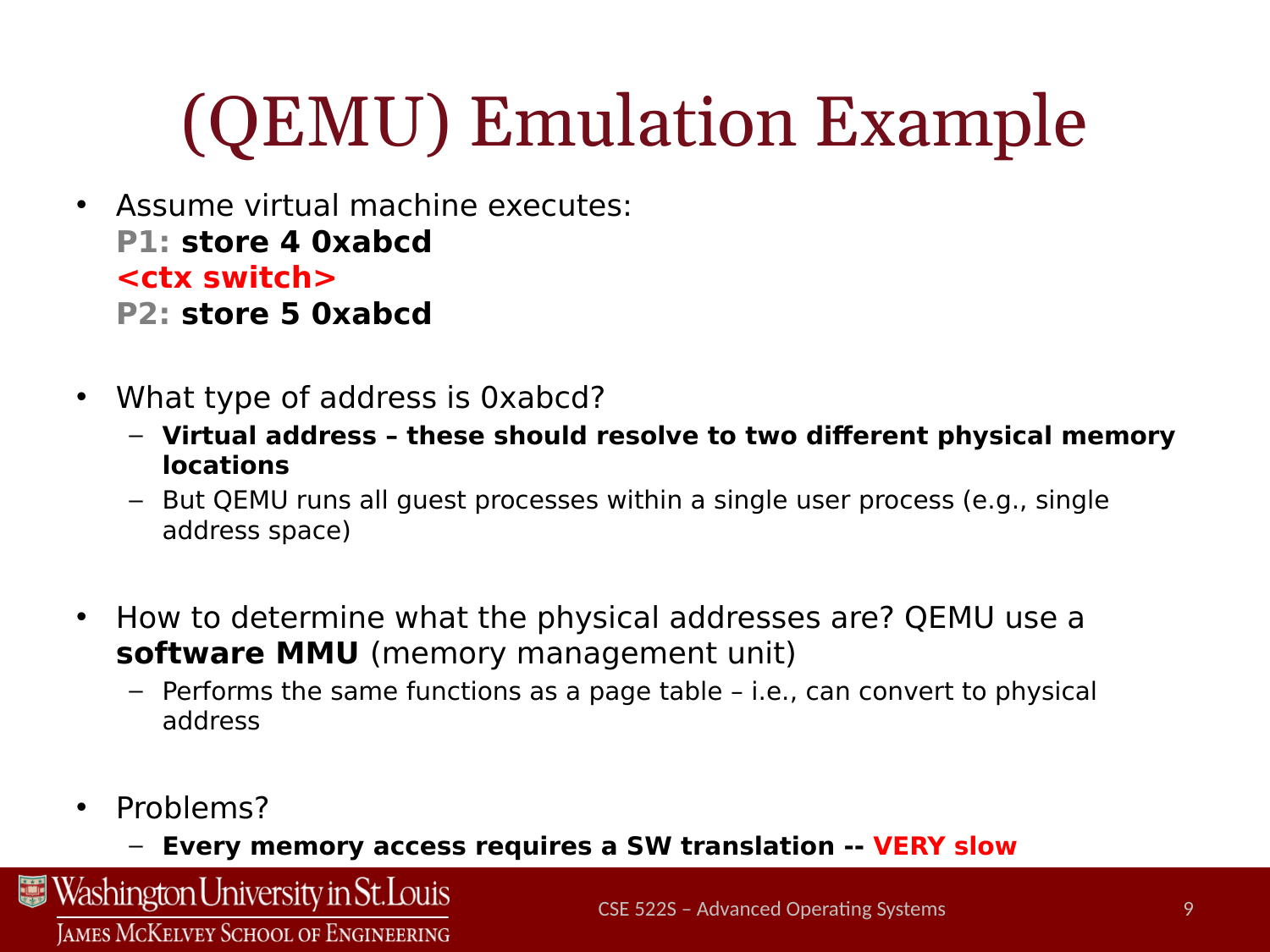

# (QEMU) Emulation Example
Assume virtual machine executes:
P1: store 4 0xabcd
<ctx switch>
P2: store 5 0xabcd

What type of address is 0xabcd?
Virtual address – these should resolve to two different physical memory locations
But QEMU runs all guest processes within a single user process (e.g., single address space)

How to determine what the physical addresses are? QEMU use a software MMU (memory management unit)
Performs the same functions as a page table – i.e., can convert to physical address

Problems?
Every memory access requires a SW translation -- VERY slow
CSE 522S – Advanced Operating Systems
9